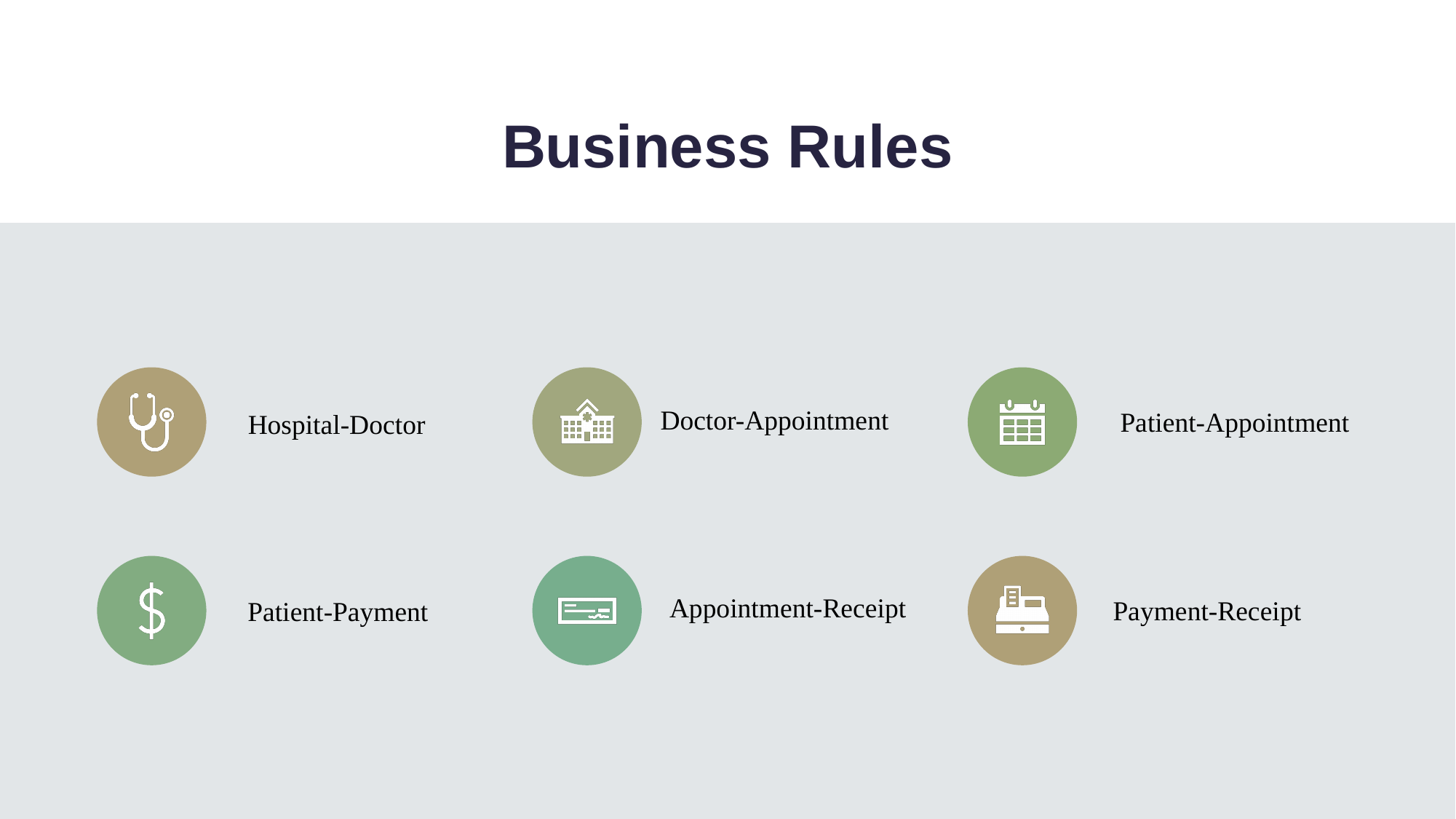

Business Rules

Hospital-Doctor
Doctor-Appointment
Patient-Appointment
Patient-Payment
Appointment-Receipt
Payment-Receipt